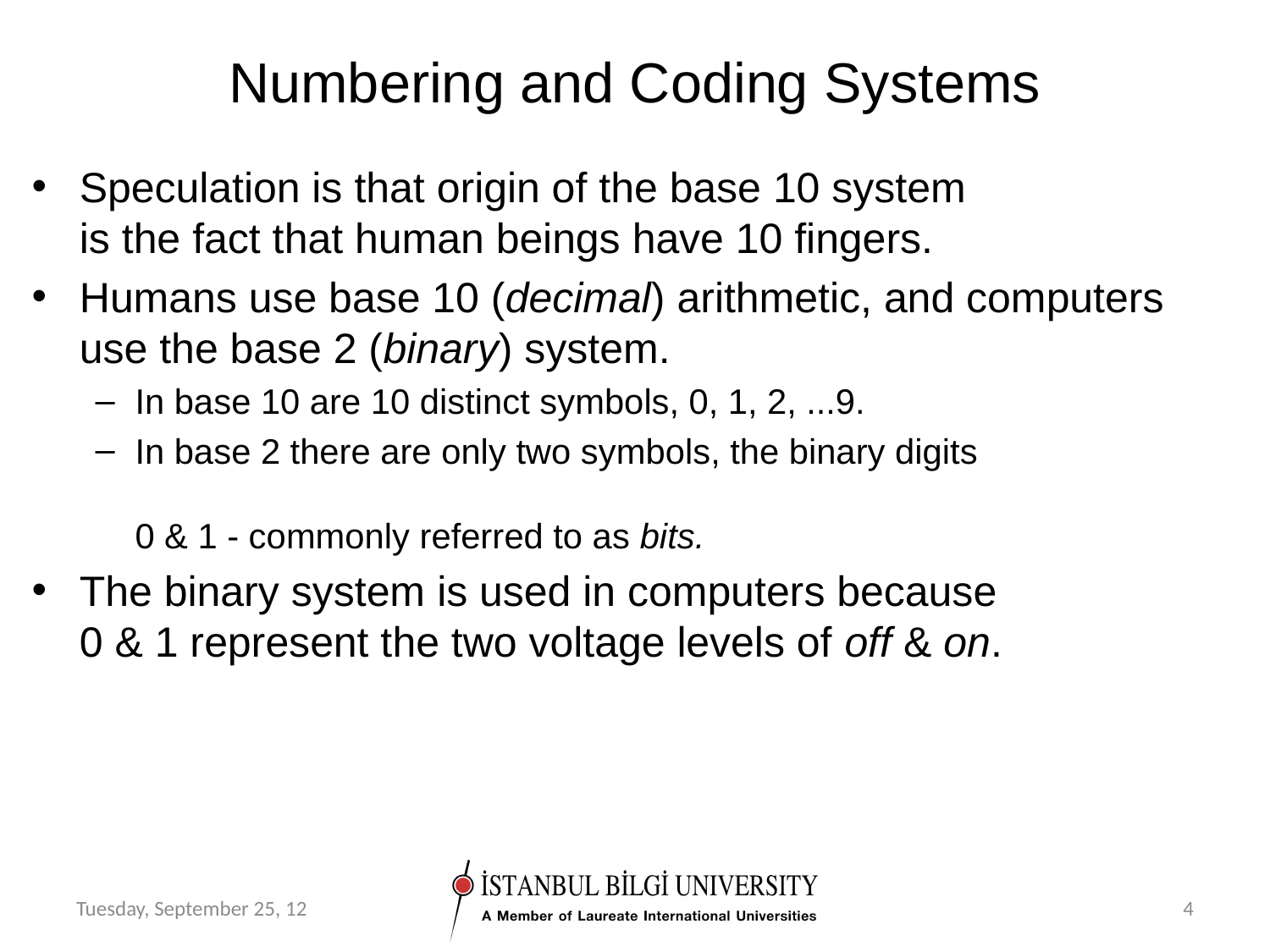

# Numbering and Coding Systems
Speculation is that origin of the base 10 system
is the fact that human beings have 10 fingers.
Humans use base 10 (decimal) arithmetic, and computers use the base 2 (binary) system.
In base 10 are 10 distinct symbols, 0, 1, 2, ...9.
In base 2 there are only two symbols, the binary digits
0 & 1 - commonly referred to as bits.
The binary system is used in computers because
0 & 1 represent the two voltage levels of off & on.
Tuesday, September 25, 12
4